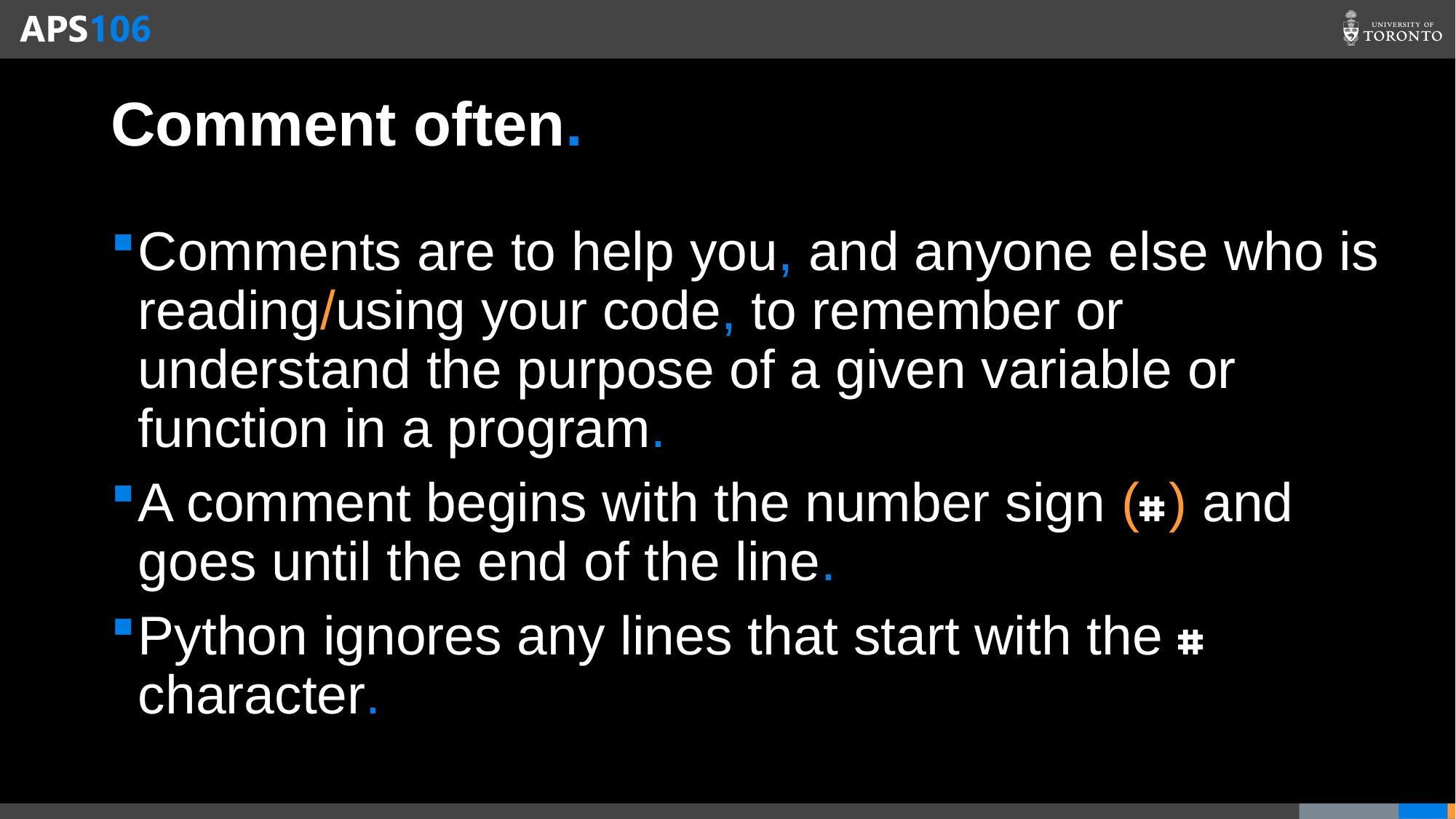

# Comment often.
Comments are to help you, and anyone else who is reading/using your code, to remember or understand the purpose of a given variable or function in a program.
A comment begins with the number sign (#) and goes until the end of the line.
Python ignores any lines that start with the # character.